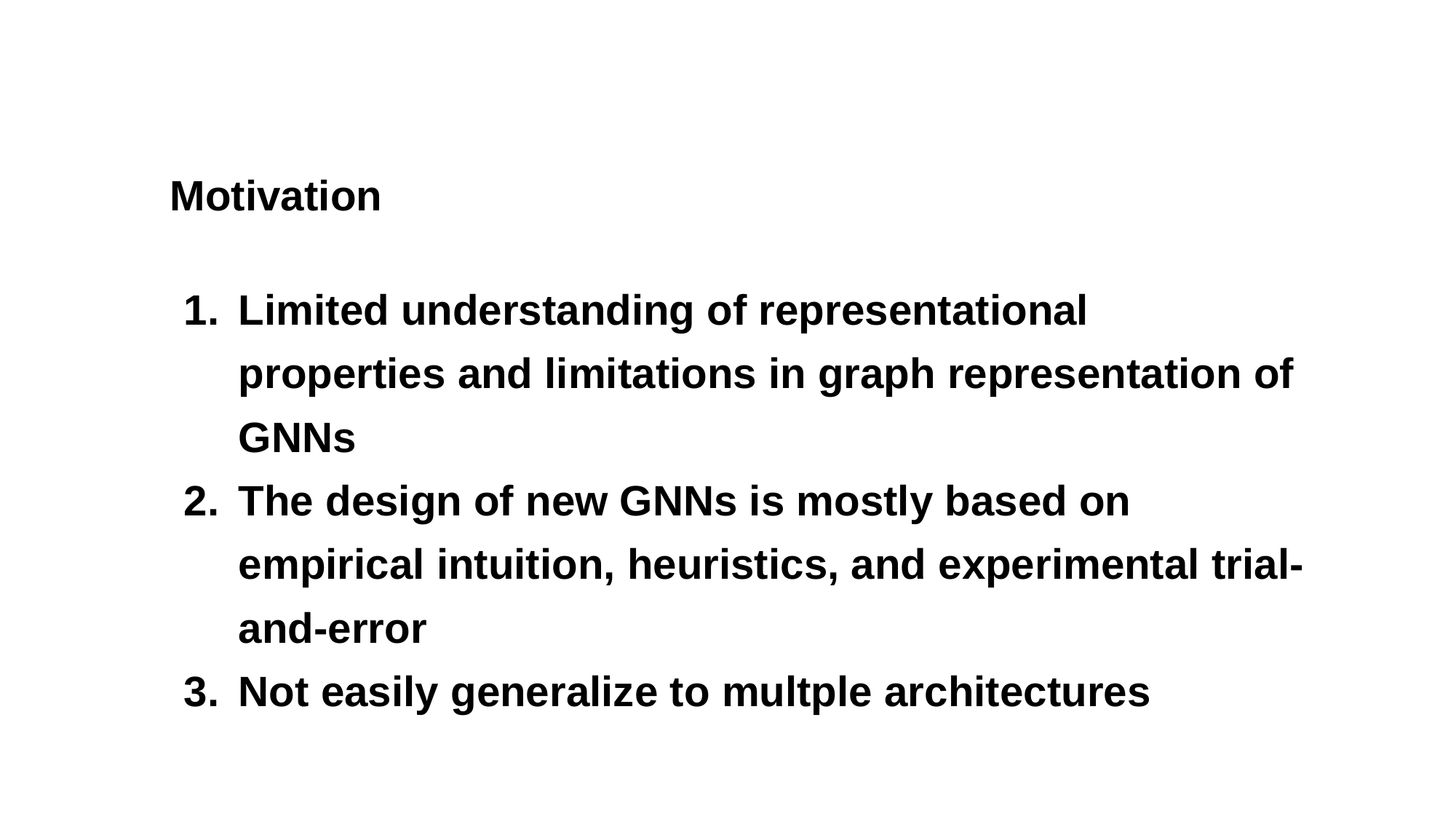

Motivation
Limited understanding of representational properties and limitations in graph representation of GNNs
The design of new GNNs is mostly based on empirical intuition, heuristics, and experimental trial-and-error
Not easily generalize to multple architectures